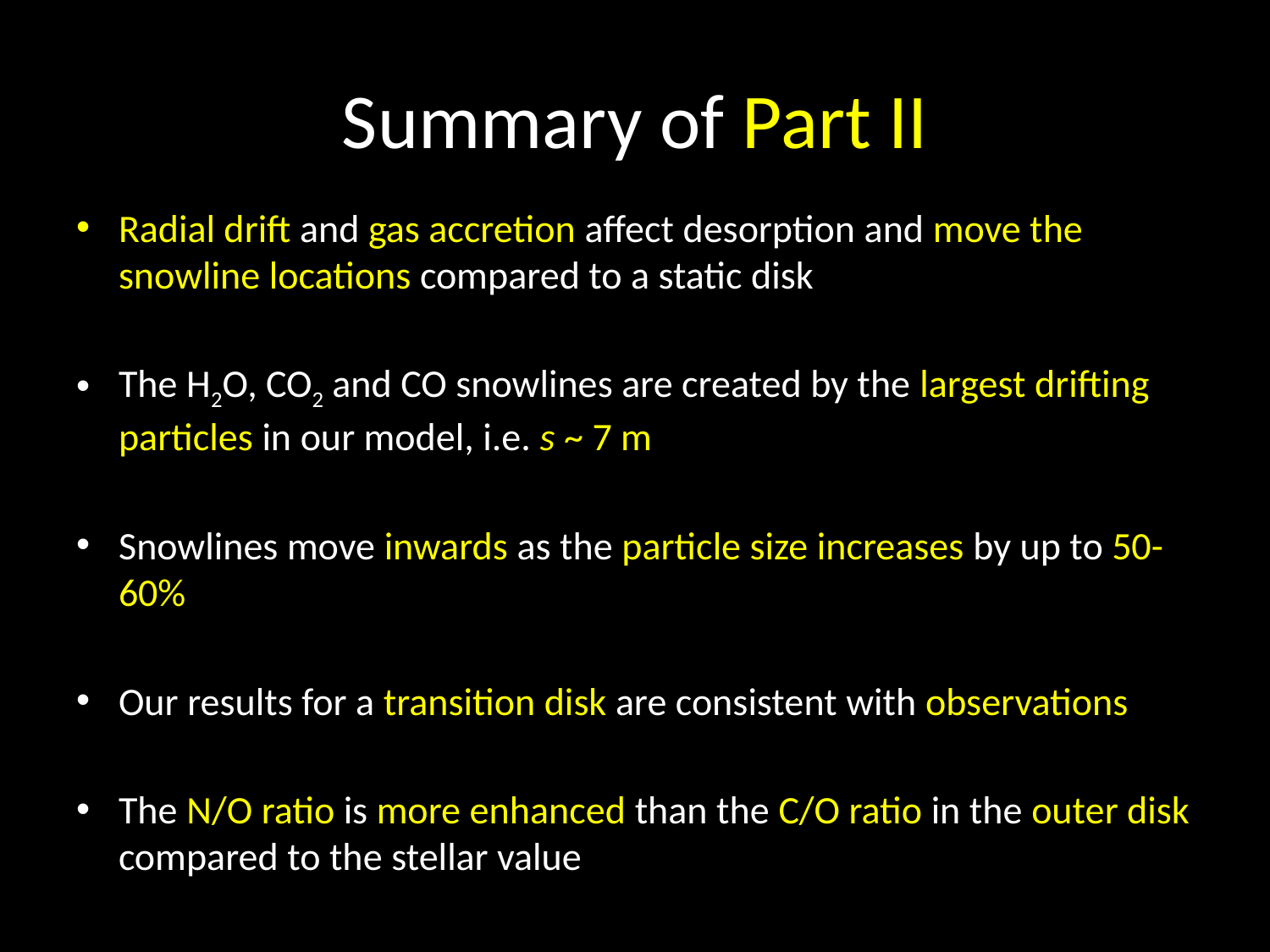

# Summary of Part II
Radial drift and gas accretion affect desorption and move the snowline locations compared to a static disk

The H2O, CO2 and CO snowlines are created by the largest drifting particles in our model, i.e. s ~ 7 m

Snowlines move inwards as the particle size increases by up to 50-60%

Our results for a transition disk are consistent with observations

The N/O ratio is more enhanced than the C/O ratio in the outer disk compared to the stellar value